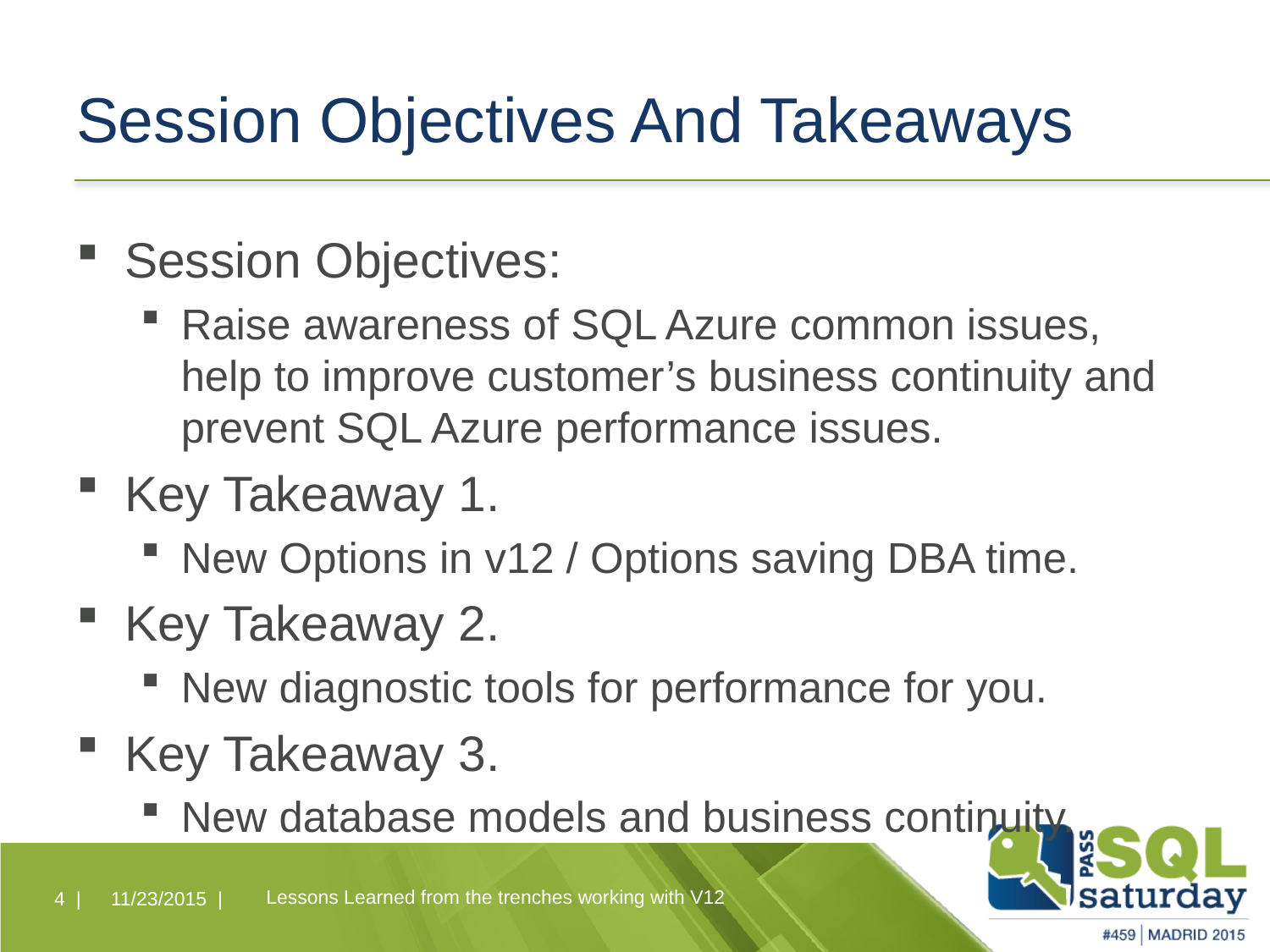

# Session Objectives And Takeaways
Session Objectives:
Raise awareness of SQL Azure common issues, help to improve customer’s business continuity and prevent SQL Azure performance issues.
Key Takeaway 1.
New Options in v12 / Options saving DBA time.
Key Takeaway 2.
New diagnostic tools for performance for you.
Key Takeaway 3.
New database models and business continuity.
Lessons Learned from the trenches working with V12
4  |
11/23/2015  |